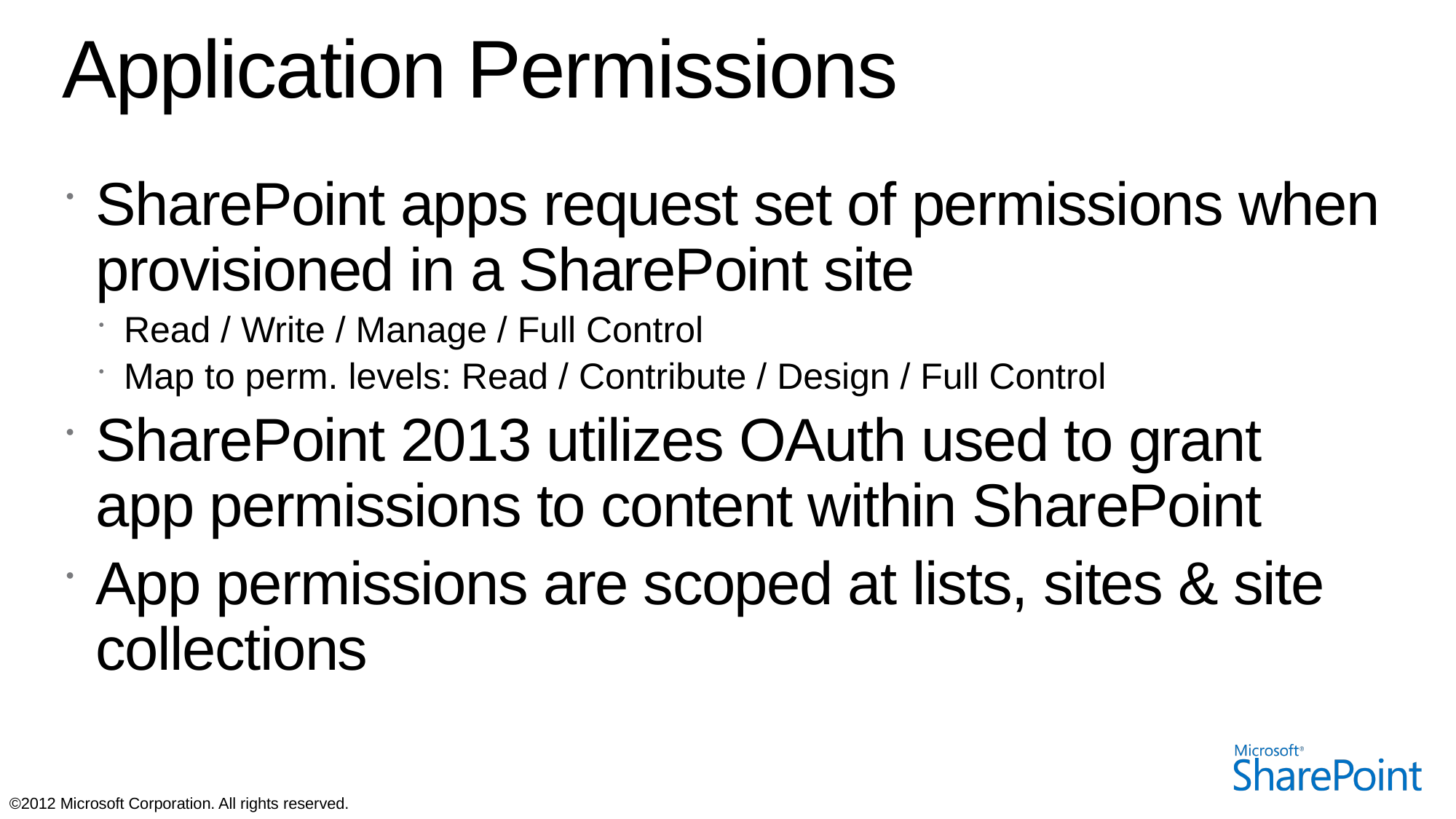

# Application Permissions
SharePoint apps request set of permissions when provisioned in a SharePoint site
Read / Write / Manage / Full Control
Map to perm. levels: Read / Contribute / Design / Full Control
SharePoint 2013 utilizes OAuth used to grant
app permissions to content within SharePoint
App permissions are scoped at lists, sites & site collections